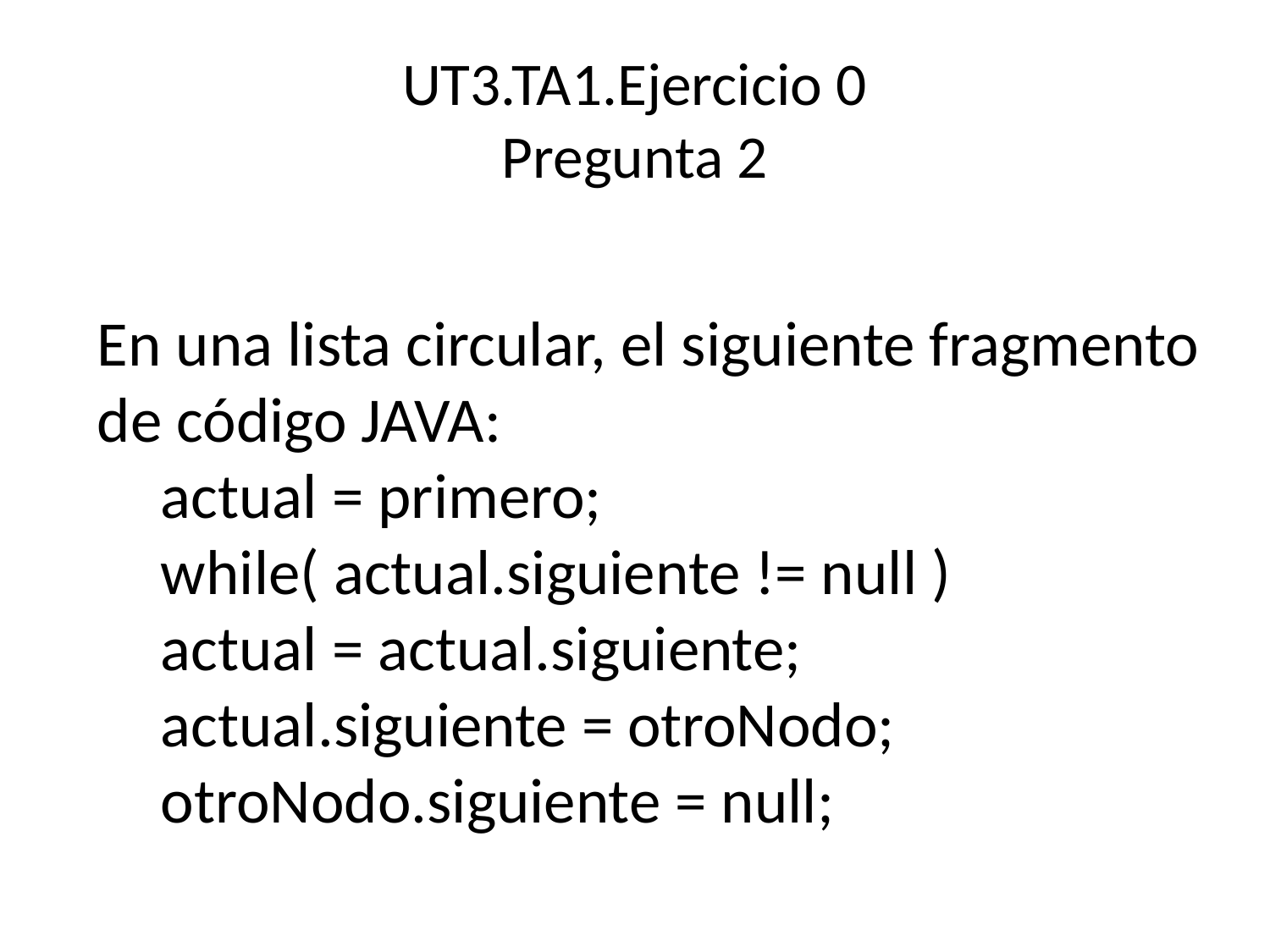

# UT3.TA1.Ejercicio 0 Pregunta 2
En una lista circular, el siguiente fragmento de código JAVA:
actual = primero;
while( actual.siguiente != null )
actual = actual.siguiente;
actual.siguiente = otroNodo;
otroNodo.siguiente = null;